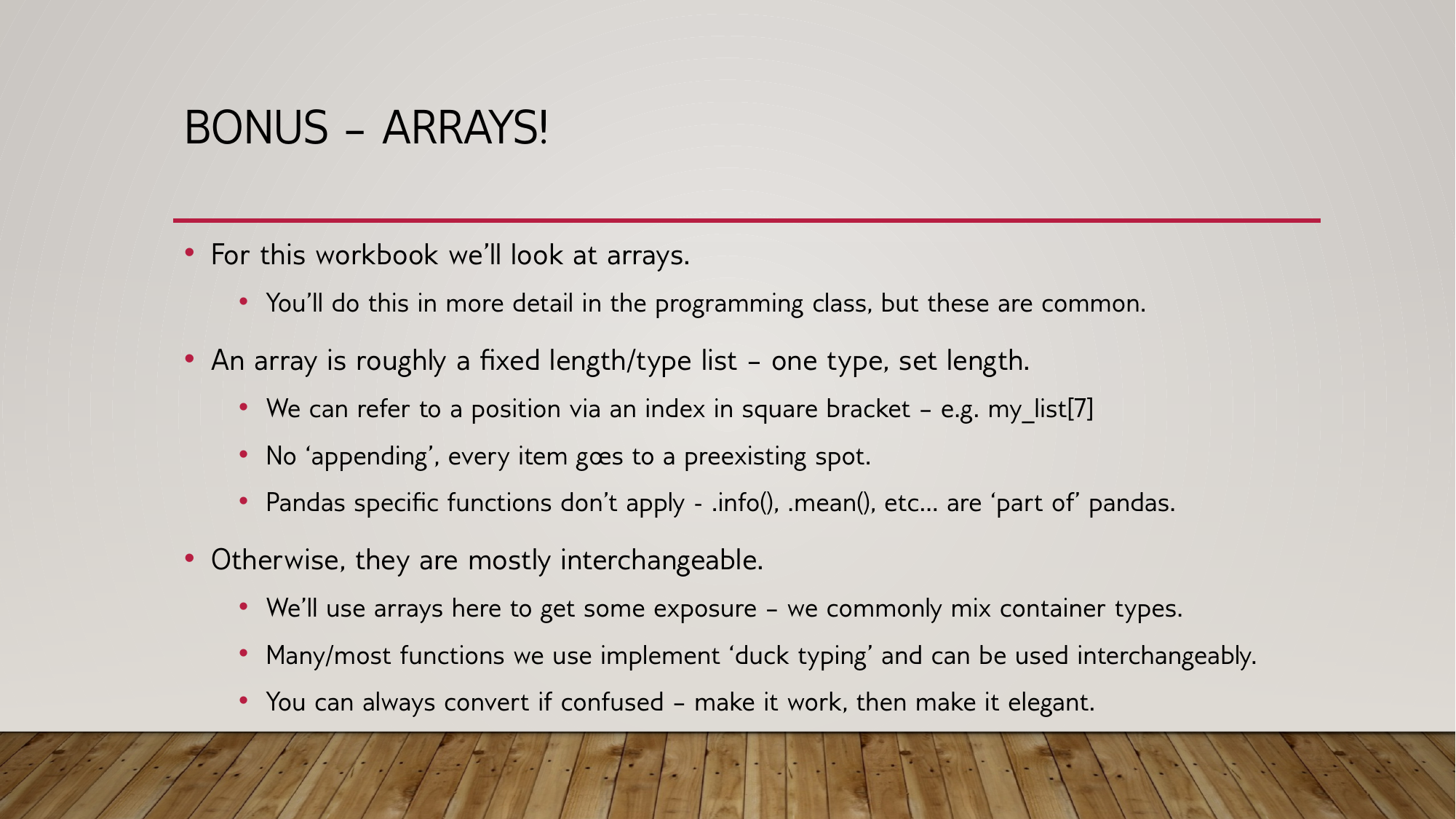

# Bonus – Arrays!
For this workbook we’ll look at arrays.
You’ll do this in more detail in the programming class, but these are common.
An array is roughly a fixed length/type list – one type, set length.
We can refer to a position via an index in square bracket – e.g. my_list[7]
No ‘appending’, every item goes to a preexisting spot.
Pandas specific functions don’t apply - .info(), .mean(), etc… are ‘part of’ pandas.
Otherwise, they are mostly interchangeable.
We’ll use arrays here to get some exposure – we commonly mix container types.
Many/most functions we use implement ‘duck typing’ and can be used interchangeably.
You can always convert if confused – make it work, then make it elegant.